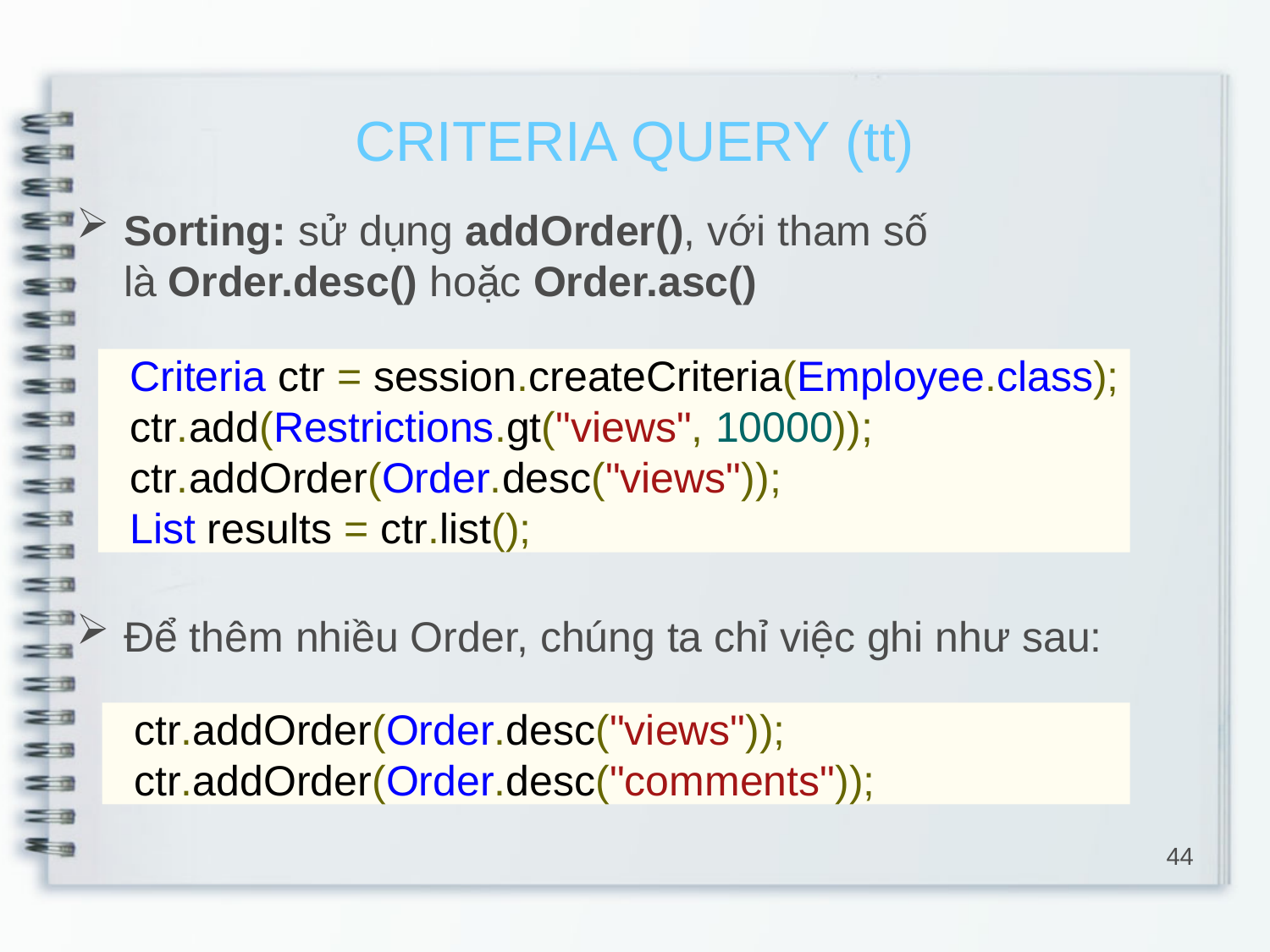

# CRITERIA QUERY (tt)
Sorting: sử dụng addOrder(), với tham số là Order.desc() hoặc Order.asc()

Để thêm nhiều Order, chúng ta chỉ việc ghi như sau:

Criteria ctr = session.createCriteria(Employee.class);
ctr.add(Restrictions.gt("views", 10000));
ctr.addOrder(Order.desc("views"));
List results = ctr.list();
ctr.addOrder(Order.desc("views"));
ctr.addOrder(Order.desc("comments"));
44